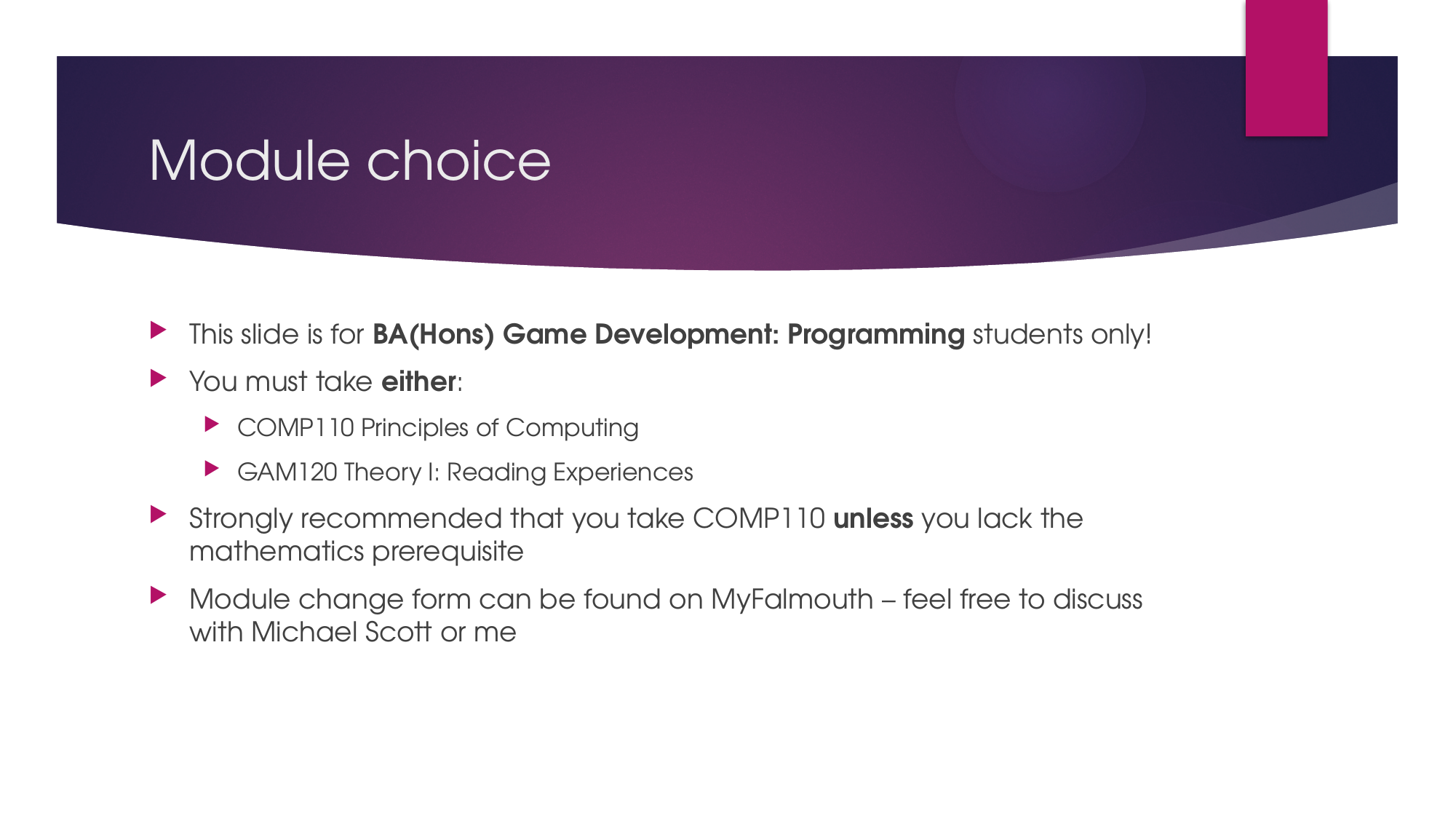

# Module choice
This slide is for BA(Hons) Game Development: Programming students only!
You must take either:
COMP110 Principles of Computing
GAM120 Theory I: Reading Experiences
Strongly recommended that you take COMP110 unless you lack the mathematics prerequisite
Module change form can be found on MyFalmouth – feel free to discuss with Michael Scott or me